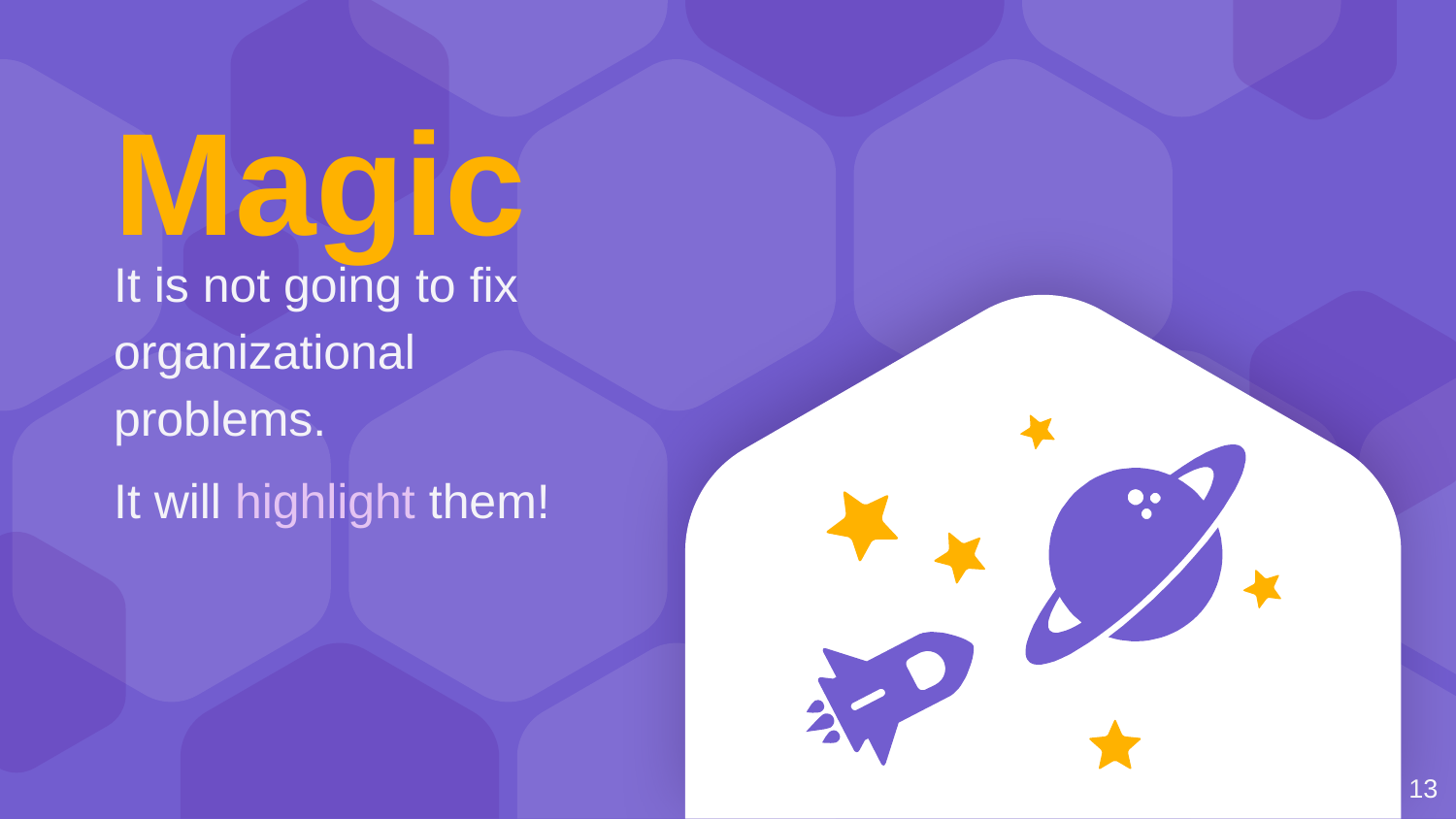

Magic
It is not going to fix organizational problems.
It will highlight them!

13